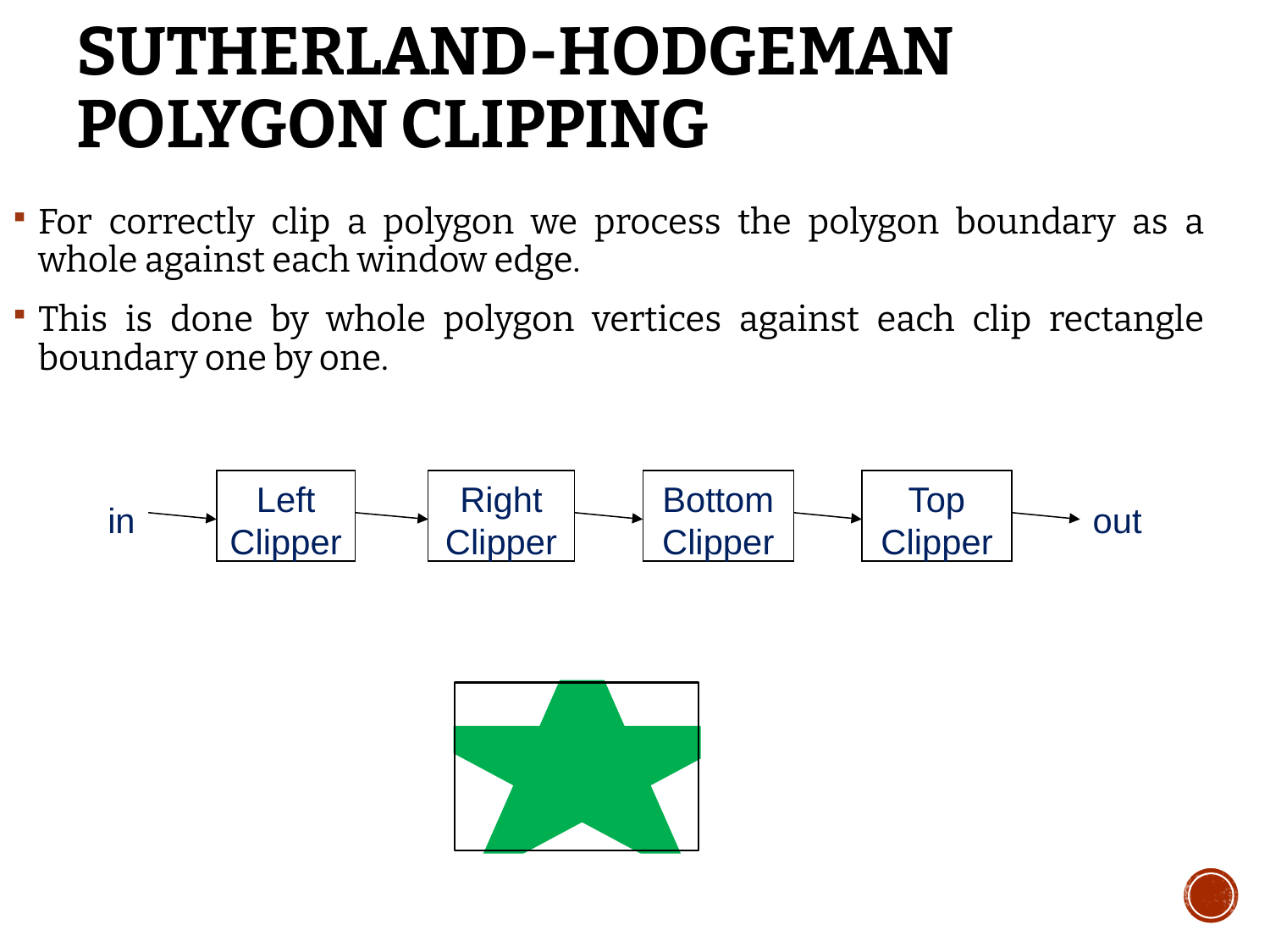

# Sutherland-Hodgeman Polygon Clipping

For correctly clip a polygon we process the polygon boundary as a whole against each window edge.
This is done by whole polygon vertices against each clip rectangle boundary one by one.
Left Clipper
Right Clipper
Bottom Clipper
Top Clipper
in
out